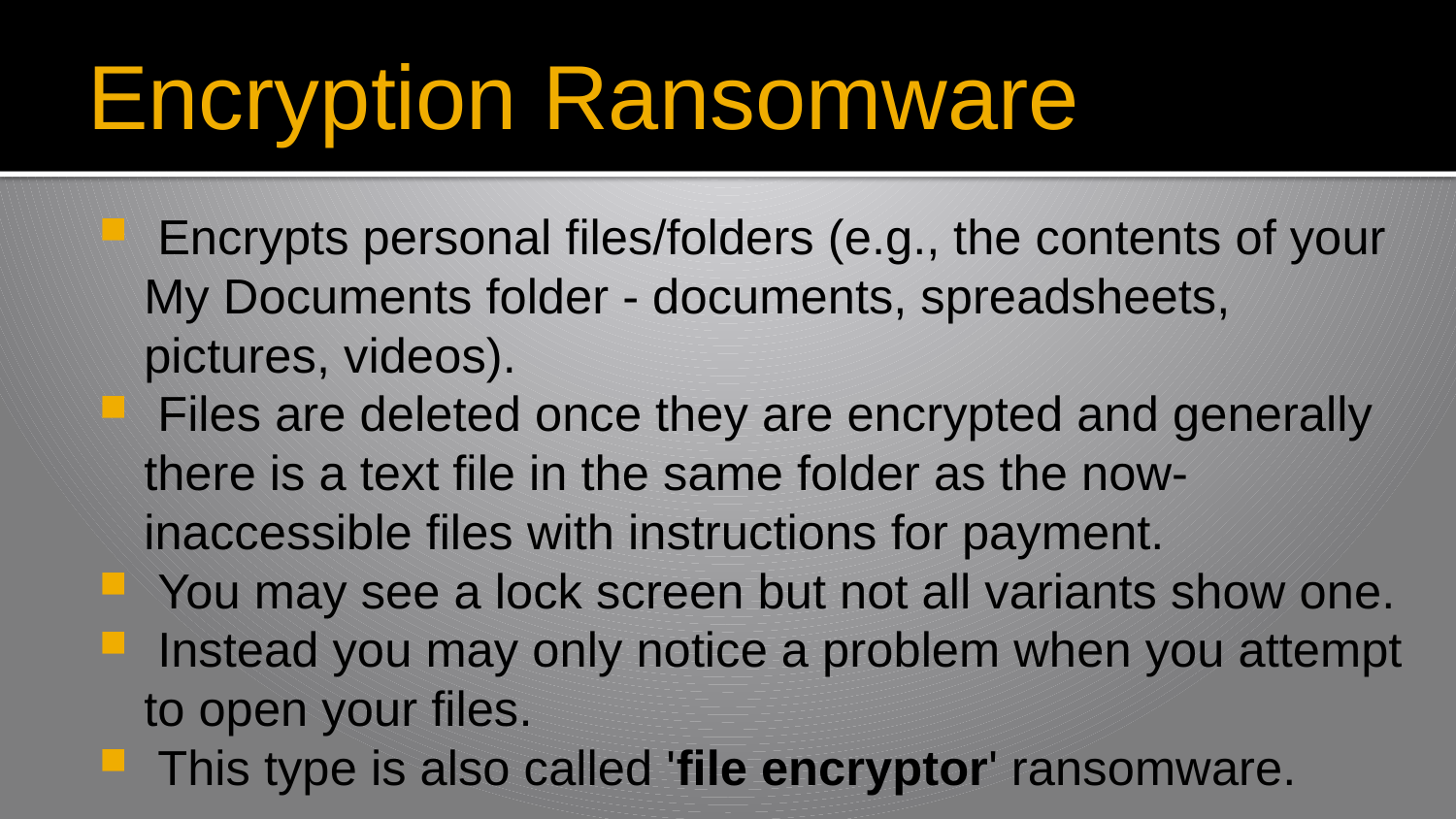

# Encryption Ransomware
 Encrypts personal files/folders (e.g., the contents of your My Documents folder - documents, spreadsheets, pictures, videos).
 Files are deleted once they are encrypted and generally there is a text file in the same folder as the now-inaccessible files with instructions for payment.
 You may see a lock screen but not all variants show one.
 Instead you may only notice a problem when you attempt to open your files.
 This type is also called 'file encryptor' ransomware.